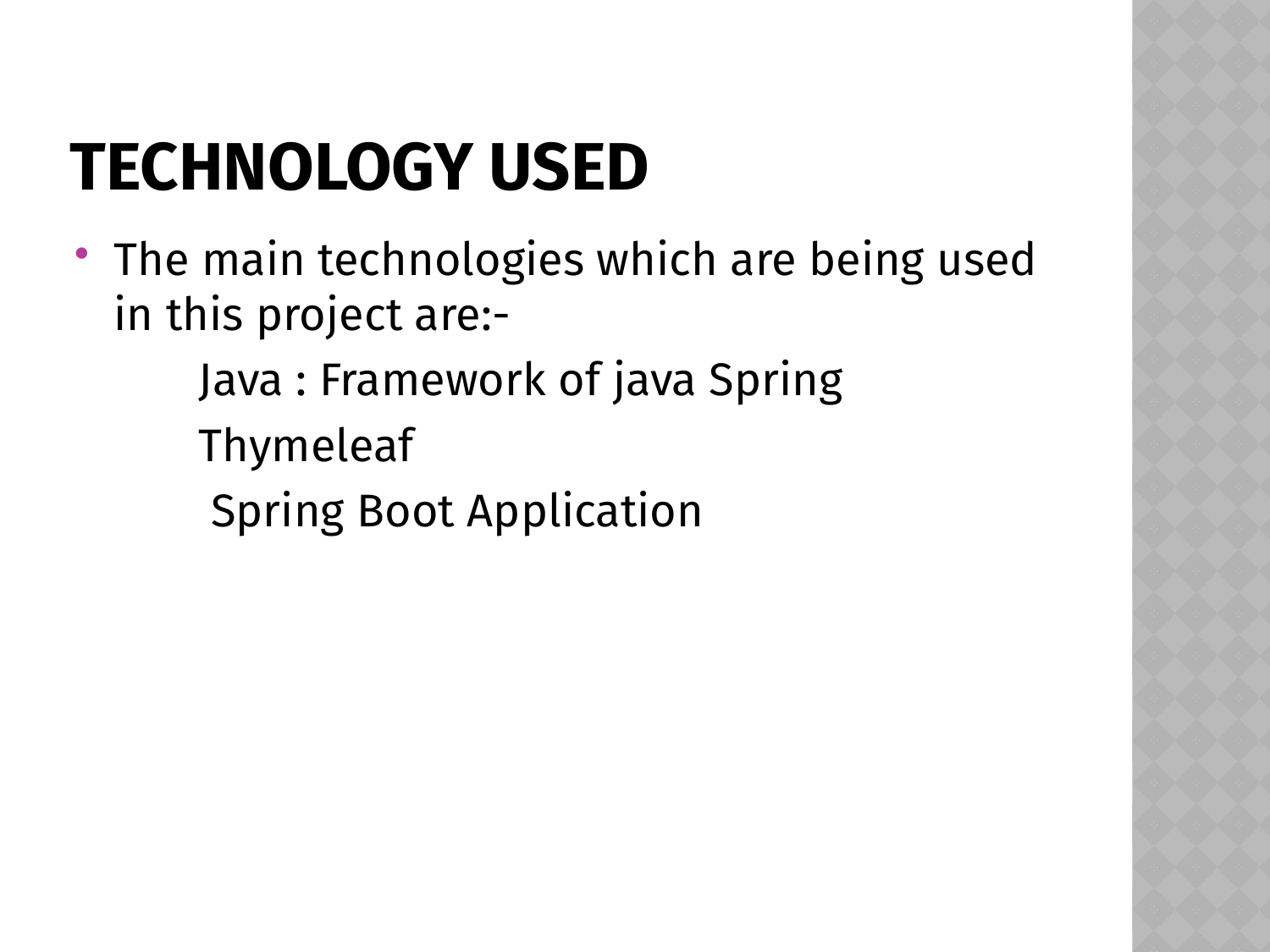

# Technology Used
The main technologies which are being used in this project are:-
          Java : Framework of java Spring
          Thymeleaf
           Spring Boot Application